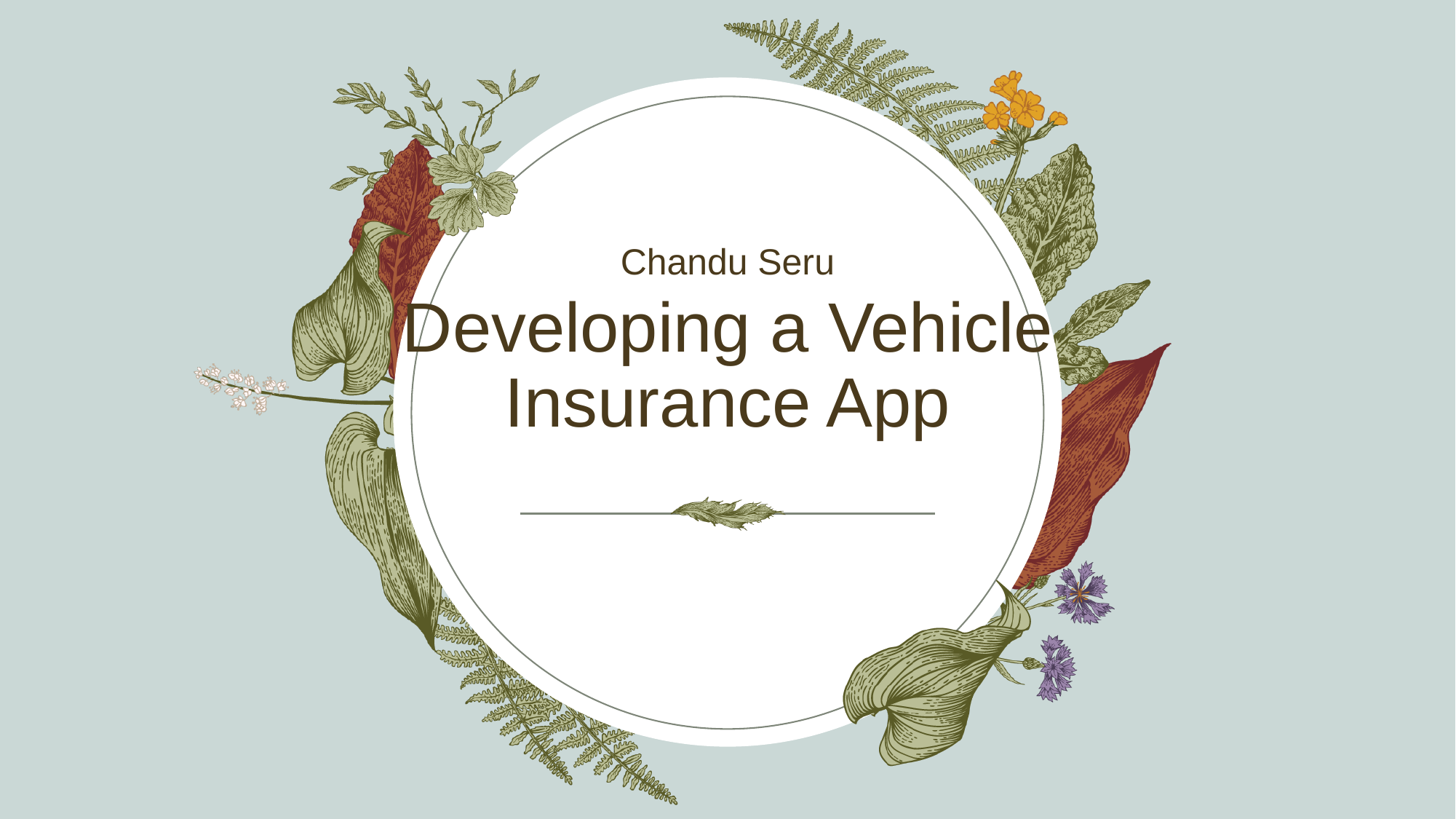

Chandu Seru
# Developing a Vehicle Insurance App